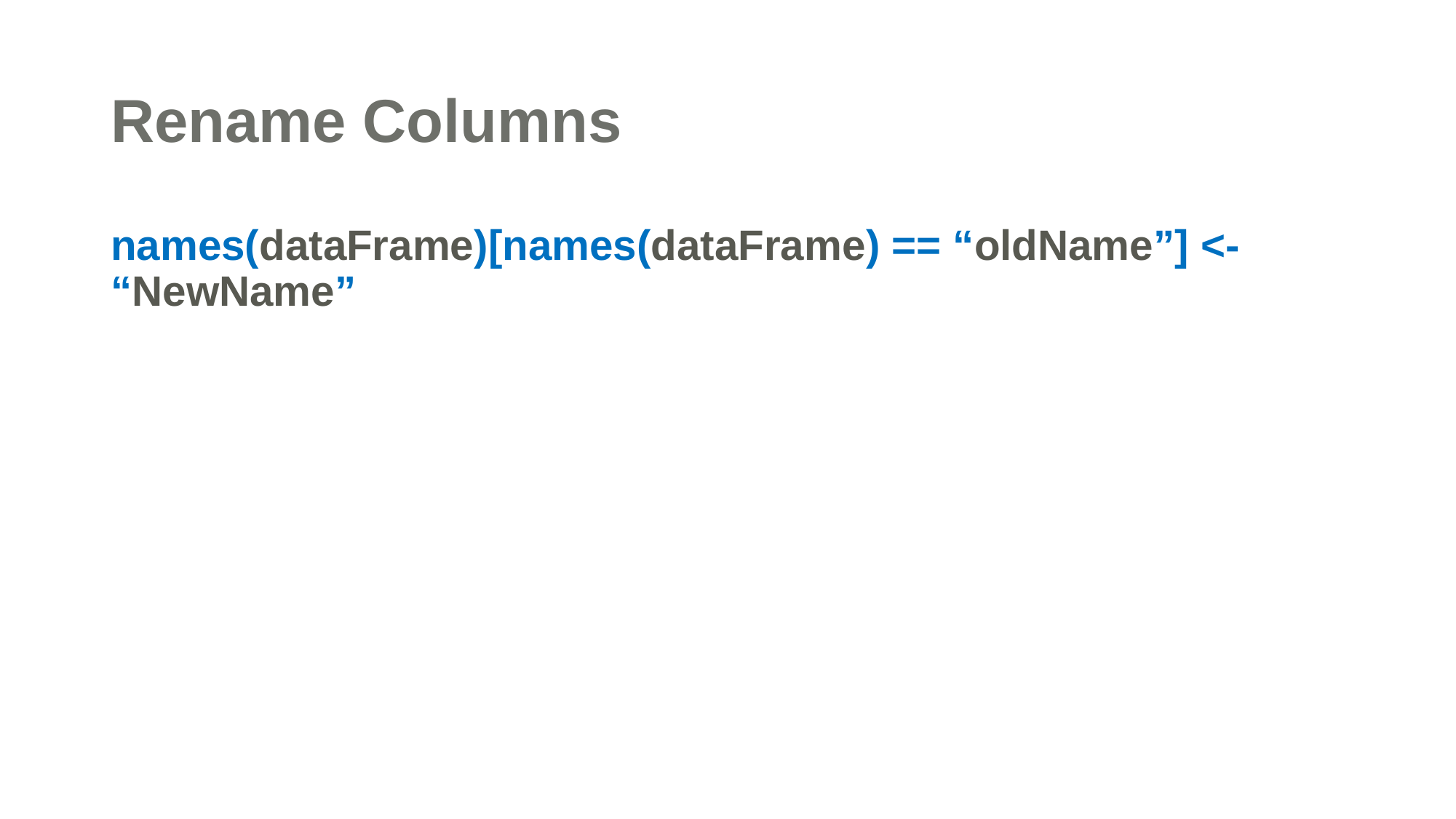

# Rename Columns
names(dataFrame)[names(dataFrame) == “oldName”] <- “NewName”